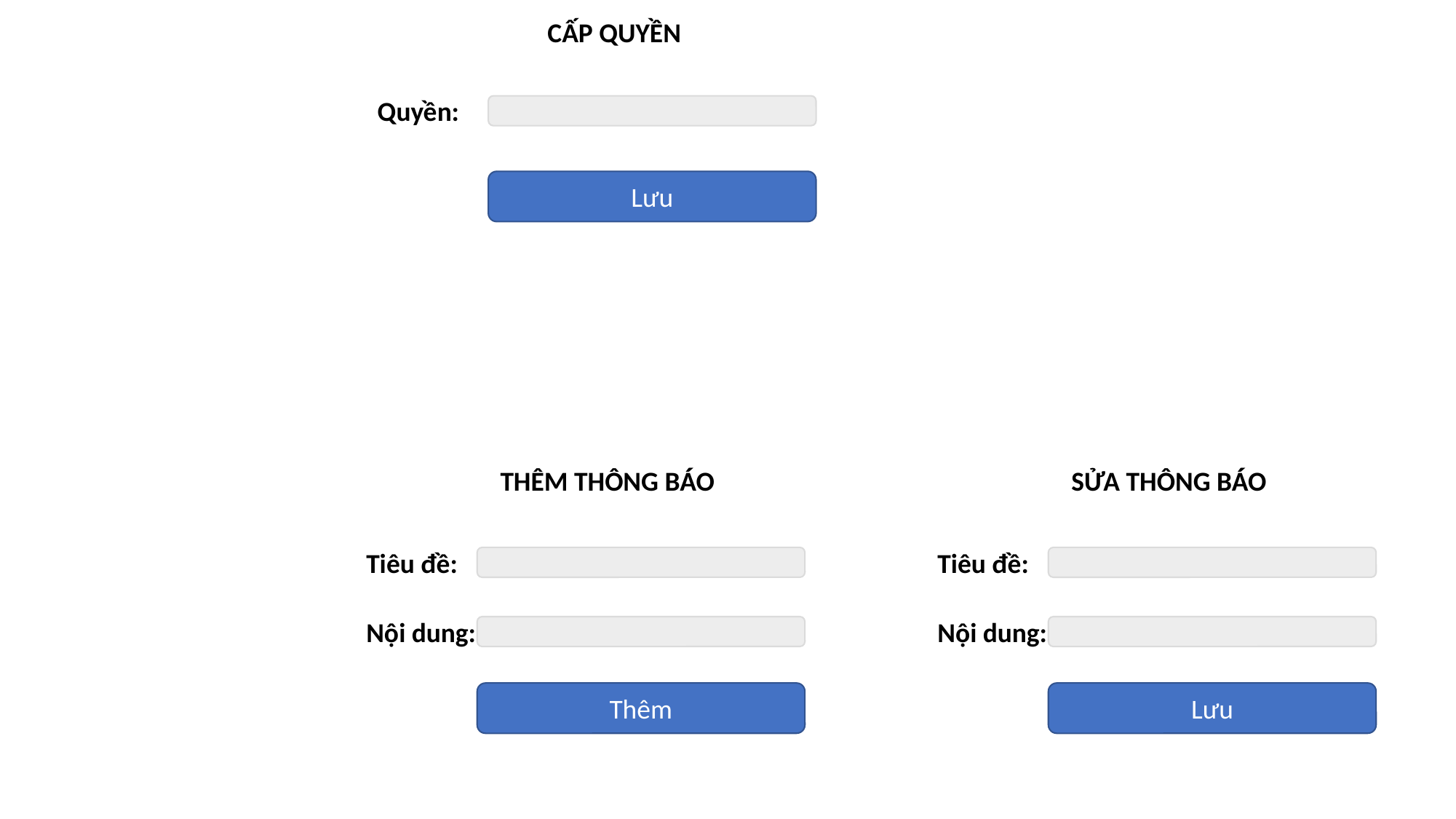

CẤP QUYỀN
Quyền:

Lưu
THÊM THÔNG BÁO
SỬA THÔNG BÁO
Tiêu đề:
Tiêu đề:

Nội dung:
Nội dung:

Thêm
Lưu